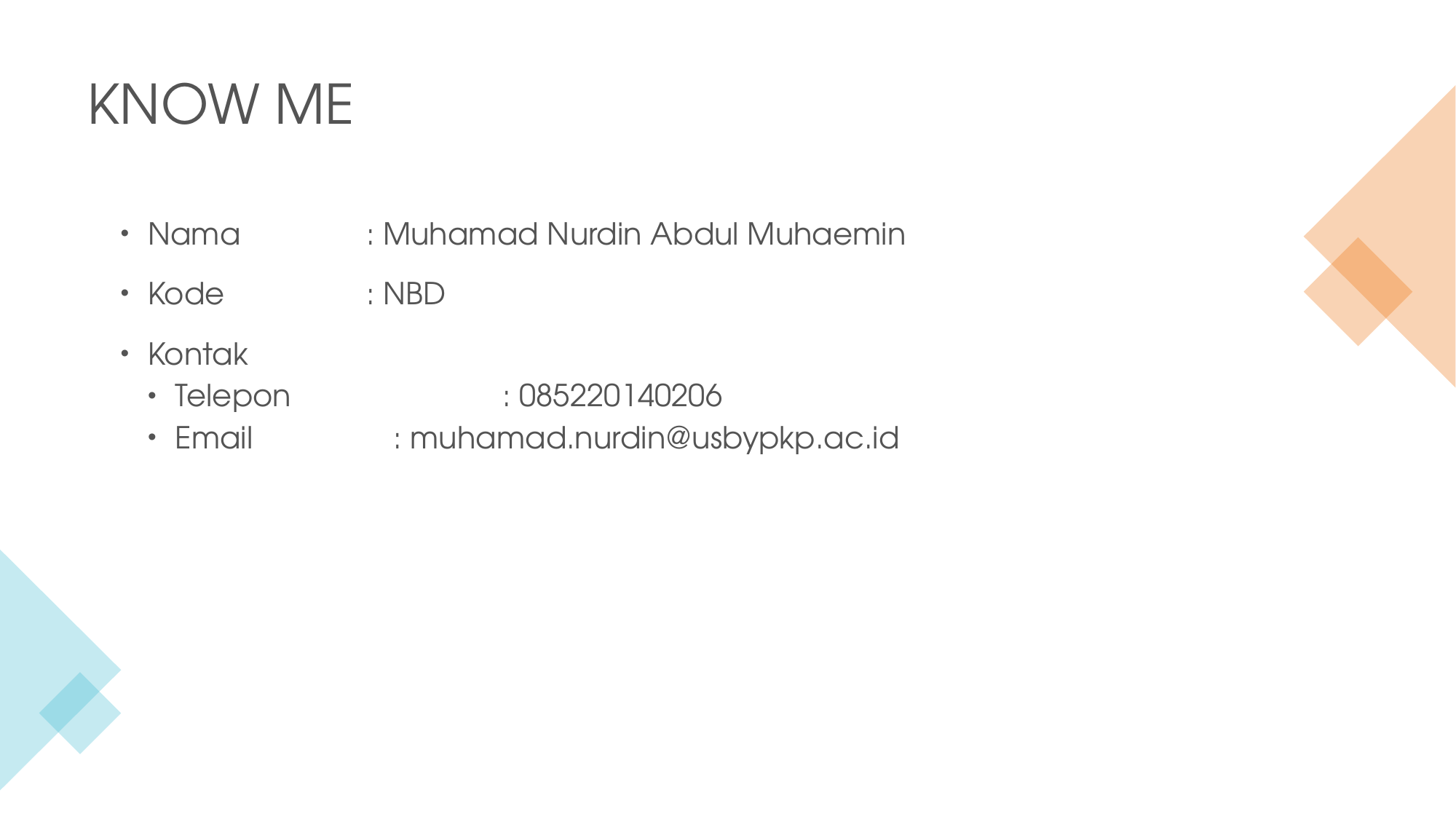

# Know me

Nama		: Muhamad Nurdin Abdul Muhaemin
Kode 		: NBD
Kontak
Telepon		: 085220140206
Email		: muhamad.nurdin@usbypkp.ac.id